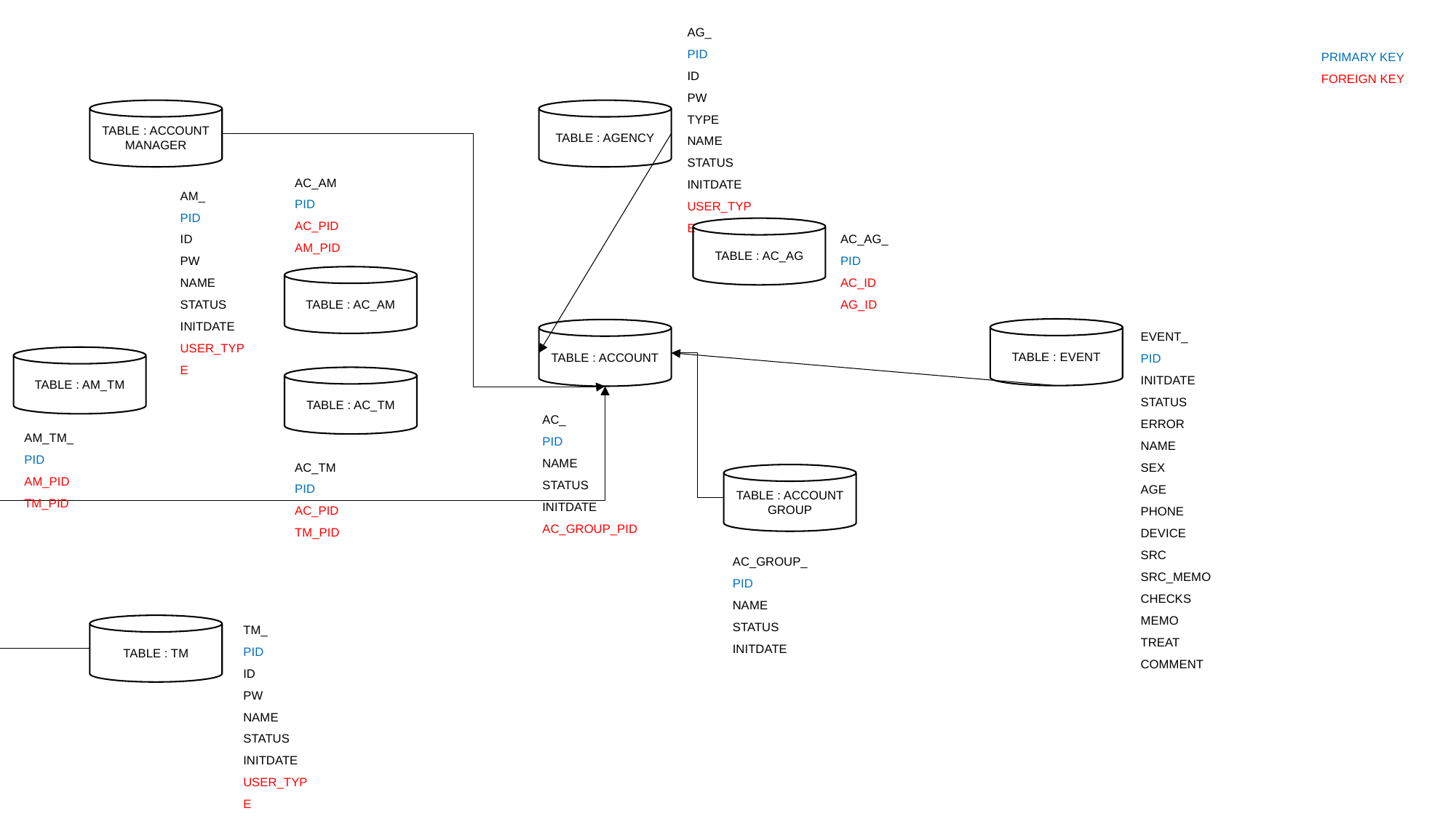

AG_
PID
ID
PW
TYPE
NAME
STATUS
INITDATE
USER_TYPE
PRIMARY KEY
FOREIGN KEY
TABLE : ACCOUNT
MANAGER

TABLE : AGENCY

AC_AM
PID
AC_PID
AM_PID
AM_
PID
ID
PW
NAME
STATUS
INITDATE
USER_TYPE
TABLE : AC_AG

AC_AG_
PID
AC_ID
AG_ID
TABLE : AC_AM

EVENT_
PID
INITDATE
STATUS
ERROR
NAME
SEX
AGE
PHONE
DEVICE
SRC
SRC_MEMO
CHECKS
MEMO
TREAT
COMMENT
TABLE : EVENT

TABLE : ACCOUNT

TABLE : AM_TM

TABLE : AC_TM

AC_
PID
NAME
STATUS
INITDATE
AC_GROUP_PID
AM_TM_
PID
AM_PID
TM_PID
AC_TM
PID
AC_PID
TM_PID
TABLE : ACCOUNT
GROUP

AC_GROUP_
PID
NAME
STATUS
INITDATE
TM_
PID
ID
PW
NAME
STATUS
INITDATE
USER_TYPE
TABLE : TM